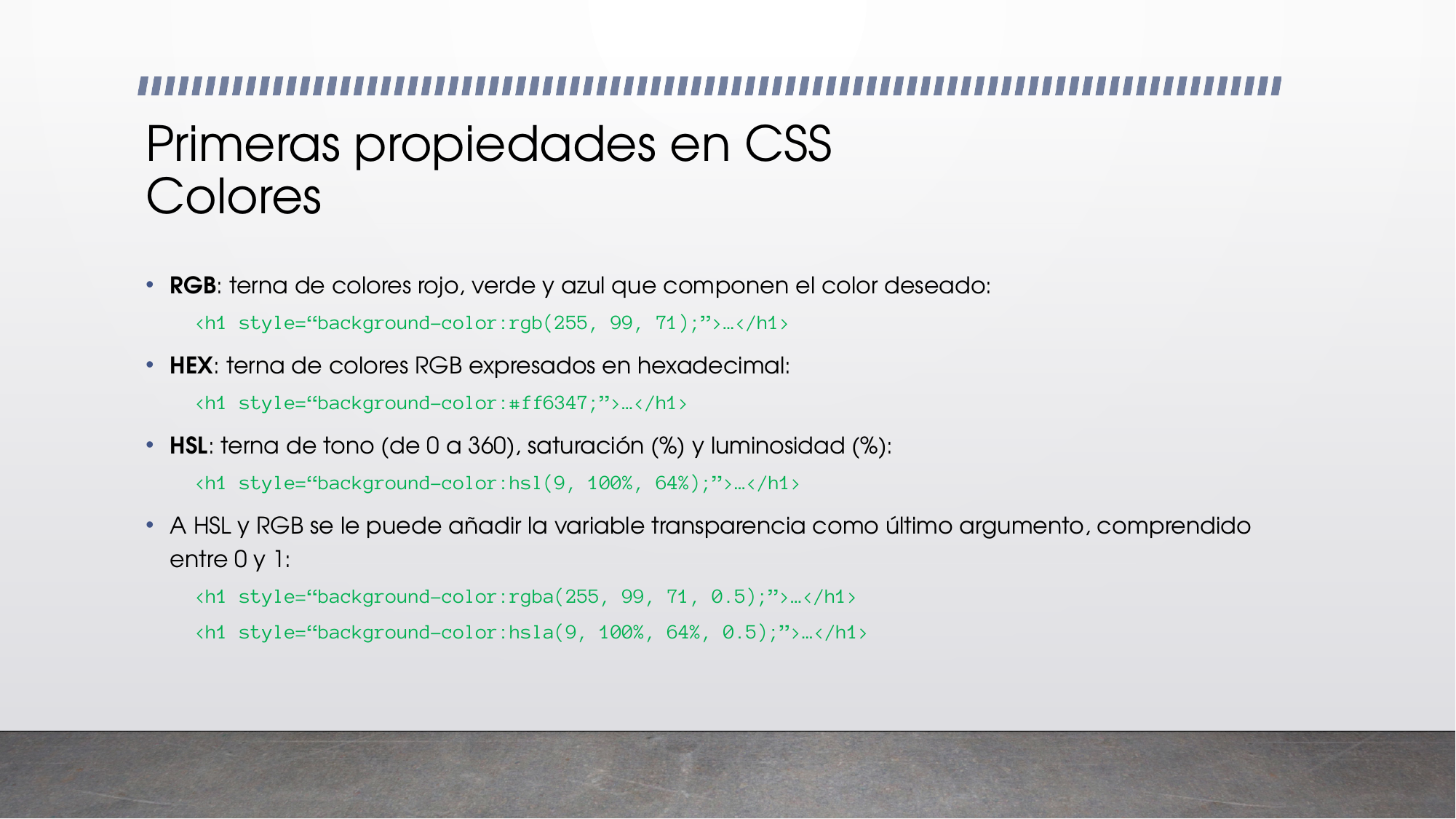

# Primeras propiedades en CSS Colores
RGB: terna de colores rojo, verde y azul que componen el color deseado:
<h1 style=“background-color:rgb(255, 99, 71);”>…</h1>
HEX: terna de colores RGB expresados en hexadecimal:
<h1 style=“background-color:#ff6347;”>…</h1>
HSL: terna de tono (de 0 a 360), saturación (%) y luminosidad (%):
<h1 style=“background-color:hsl(9, 100%, 64%);”>…</h1>
A HSL y RGB se le puede añadir la variable transparencia como último argumento, comprendido entre 0 y 1:
<h1 style=“background-color:rgba(255, 99, 71, 0.5);”>…</h1>
<h1 style=“background-color:hsla(9, 100%, 64%, 0.5);”>…</h1>